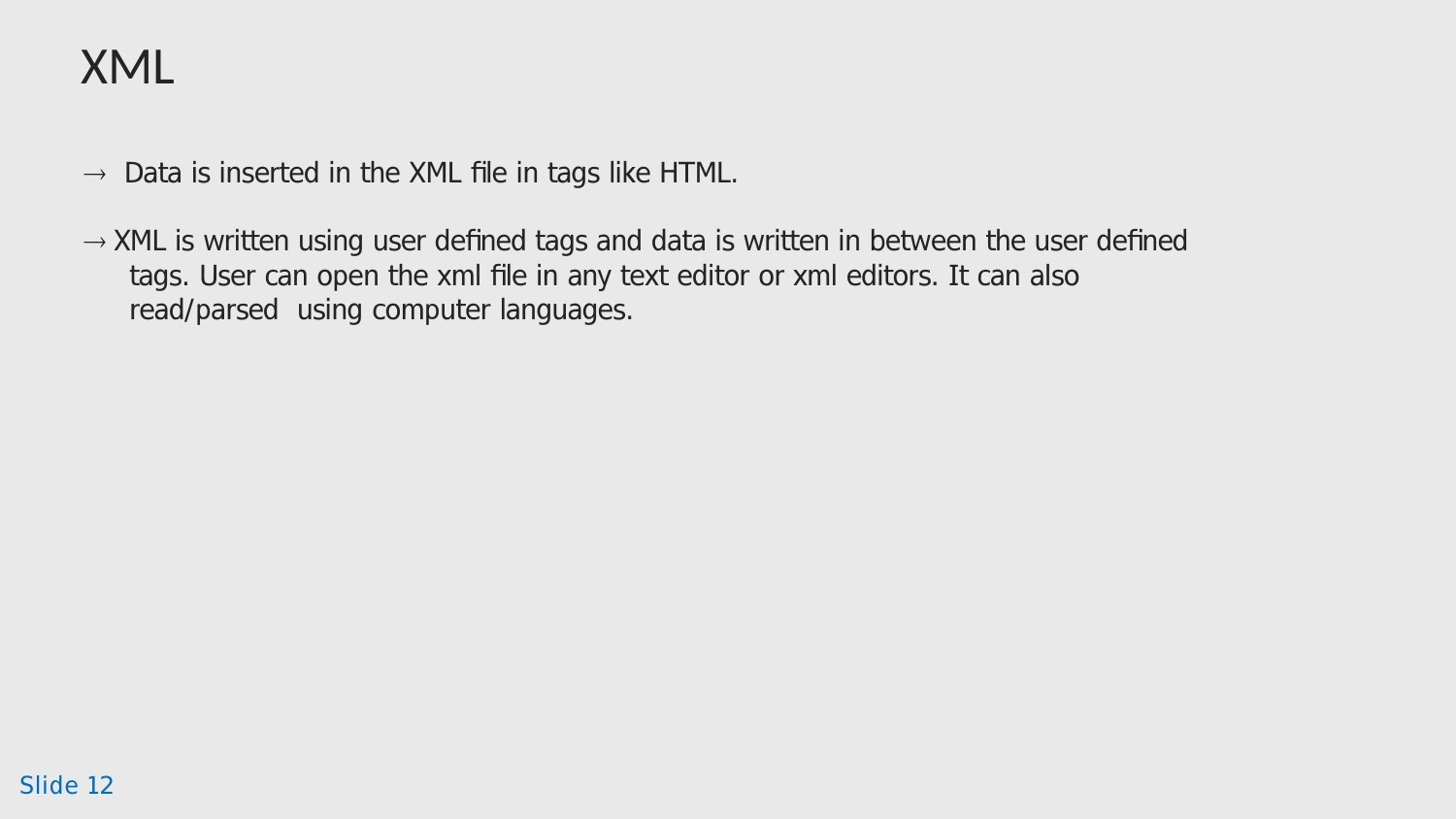

XML
→  Data is inserted in the XML file in tags like HTML.
→ XML is written using user defined tags and data is written in between the user defined  tags. User can open the xml file in any text editor or xml editors. It can also read/parsed  using computer languages.
Slide 12